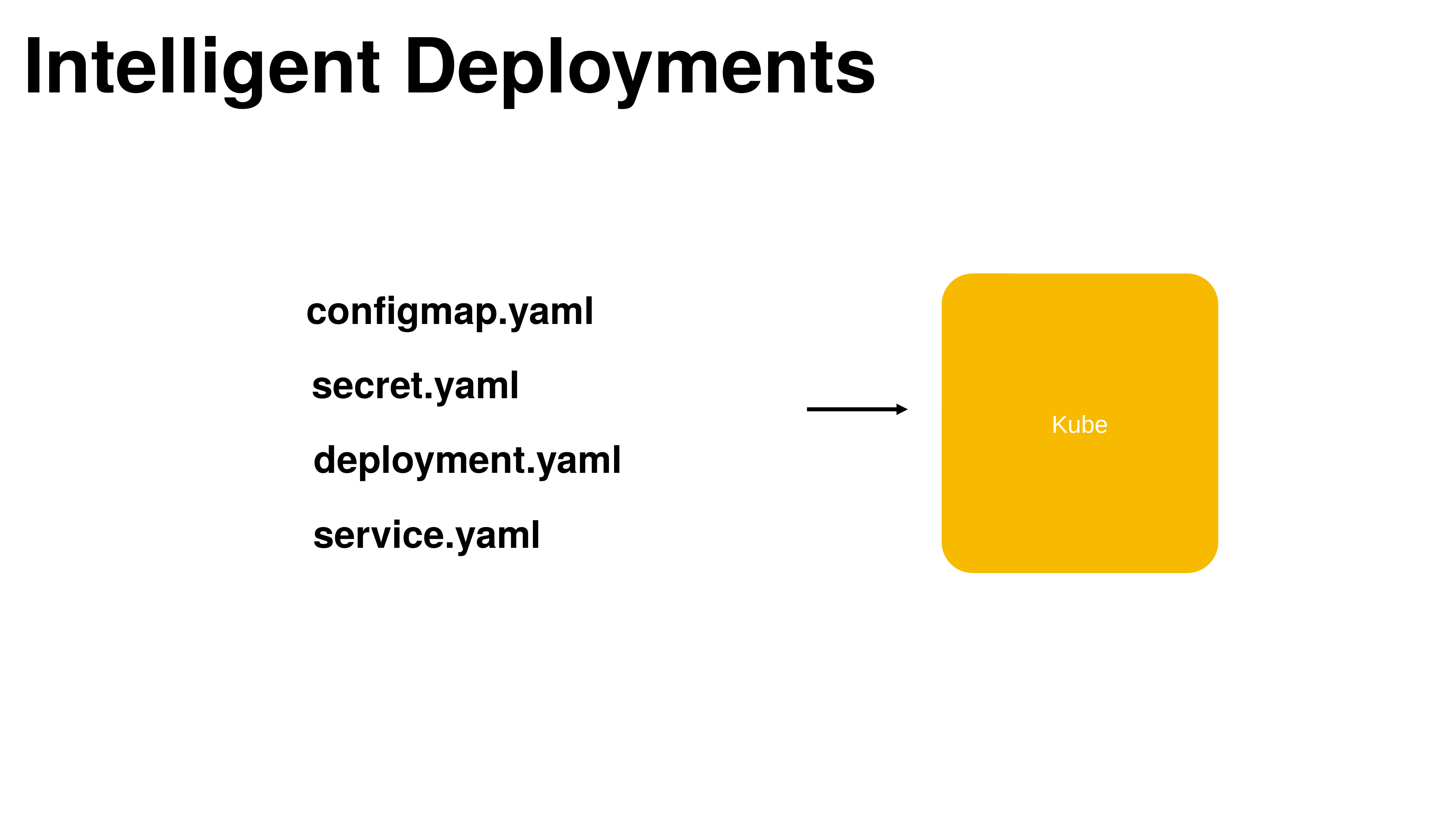

Intelligent Deployments
Kube
configmap.yaml
secret.yaml

deployment.yaml
service.yaml